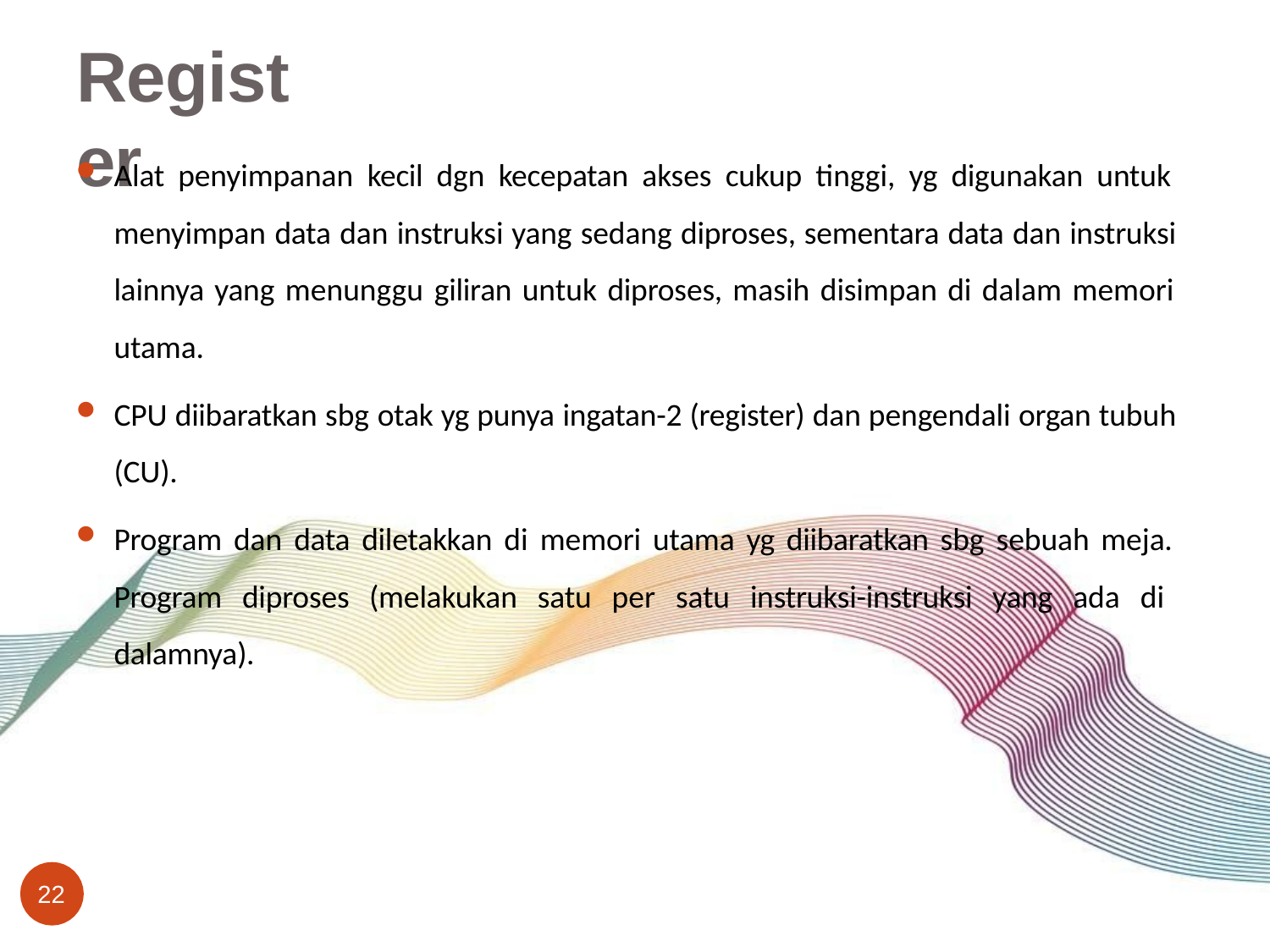

# Register
Alat penyimpanan kecil dgn kecepatan akses cukup tinggi, yg digunakan untuk  menyimpan data dan instruksi yang sedang diproses, sementara data dan instruksi  lainnya yang menunggu giliran untuk diproses, masih disimpan di dalam memori  utama.
CPU diibaratkan sbg otak yg punya ingatan-2 (register) dan pengendali organ tubuh  (CU).
Program dan data diletakkan di memori utama yg diibaratkan sbg sebuah meja.  Program diproses (melakukan satu per satu instruksi-instruksi yang ada di  dalamnya).

22